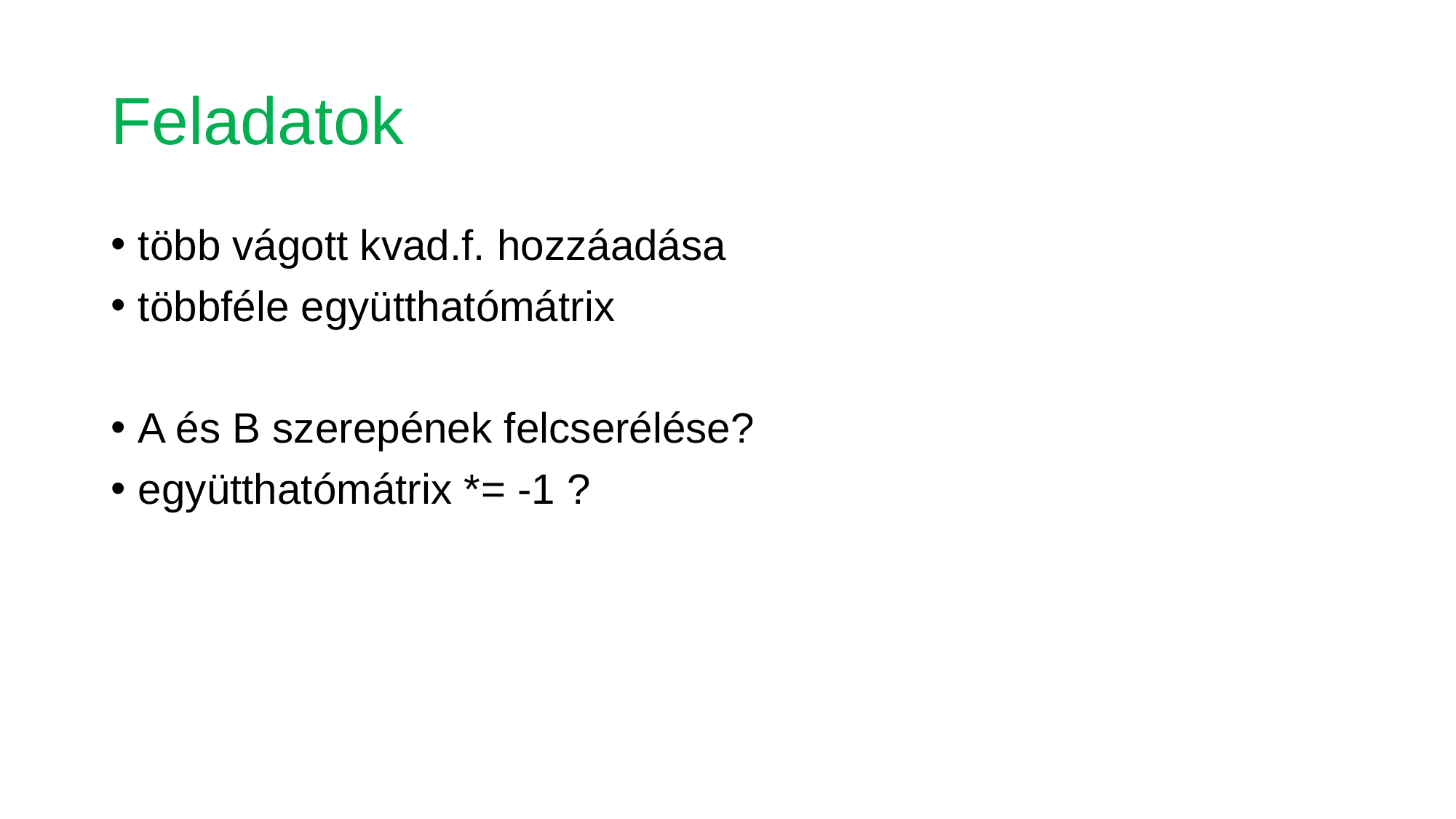

# Feladatok
több vágott kvad.f. hozzáadása
többféle együtthatómátrix

A és B szerepének felcserélése?
együtthatómátrix *= -1 ?